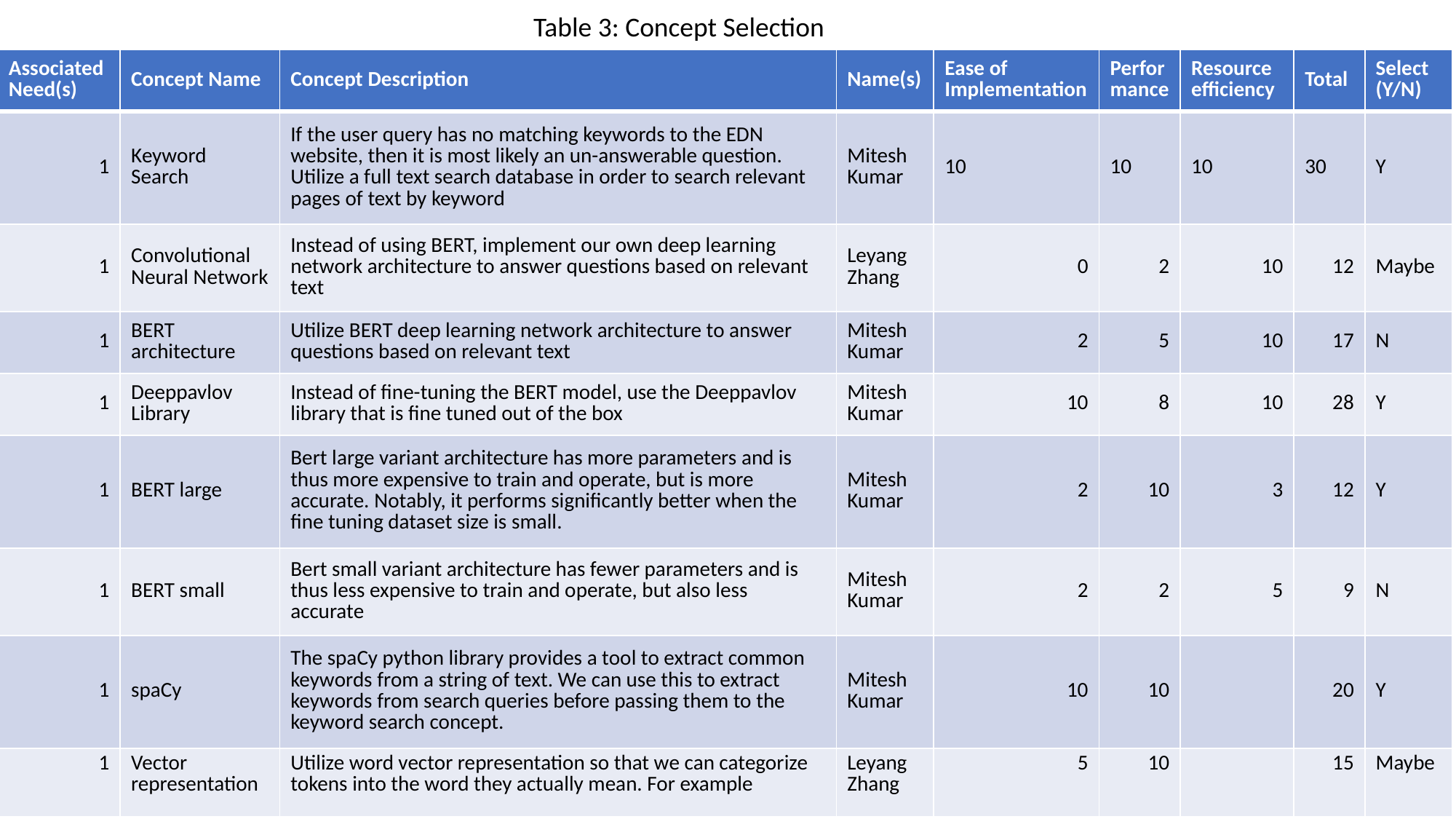

Table 3: Concept Selection
| Associated Need(s) | Concept Name | Concept Description | Name(s) | Ease of Implementation | Performance | Resource efficiency | Total | Select (Y/N) |
| --- | --- | --- | --- | --- | --- | --- | --- | --- |
| 1 | Keyword Search | If the user query has no matching keywords to the EDN website, then it is most likely an un-answerable question. Utilize a full text search database in order to search relevant pages of text by keyword | Mitesh Kumar | 10 | 10 | 10 | 30 | Y |
| 1 | Convolutional Neural Network | Instead of using BERT, implement our own deep learning network architecture to answer questions based on relevant text | Leyang Zhang | 0 | 2 | 10 | 12 | Maybe |
| 1 | BERT architecture | Utilize BERT deep learning network architecture to answer questions based on relevant text | Mitesh Kumar | 2 | 5 | 10 | 17 | N |
| 1 | Deeppavlov Library | Instead of fine-tuning the BERT model, use the Deeppavlov library that is fine tuned out of the box | Mitesh Kumar | 10 | 8 | 10 | 28 | Y |
| 1 | BERT large | Bert large variant architecture has more parameters and is thus more expensive to train and operate, but is more accurate. Notably, it performs significantly better when the fine tuning dataset size is small. | Mitesh Kumar | 2 | 10 | 3 | 12 | Y |
| 1 | BERT small | Bert small variant architecture has fewer parameters and is thus less expensive to train and operate, but also less accurate | Mitesh Kumar | 2 | 2 | 5 | 9 | N |
| 1 | spaCy | The spaCy python library provides a tool to extract common keywords from a string of text. We can use this to extract keywords from search queries before passing them to the keyword search concept. | Mitesh Kumar | 10 | 10 |  | 20 | Y |
| 1 | Vector representation | Utilize word vector representation so that we can categorize tokens into the word they actually mean. For example | Leyang Zhang | 5 | 10 |  | 15 | Maybe |